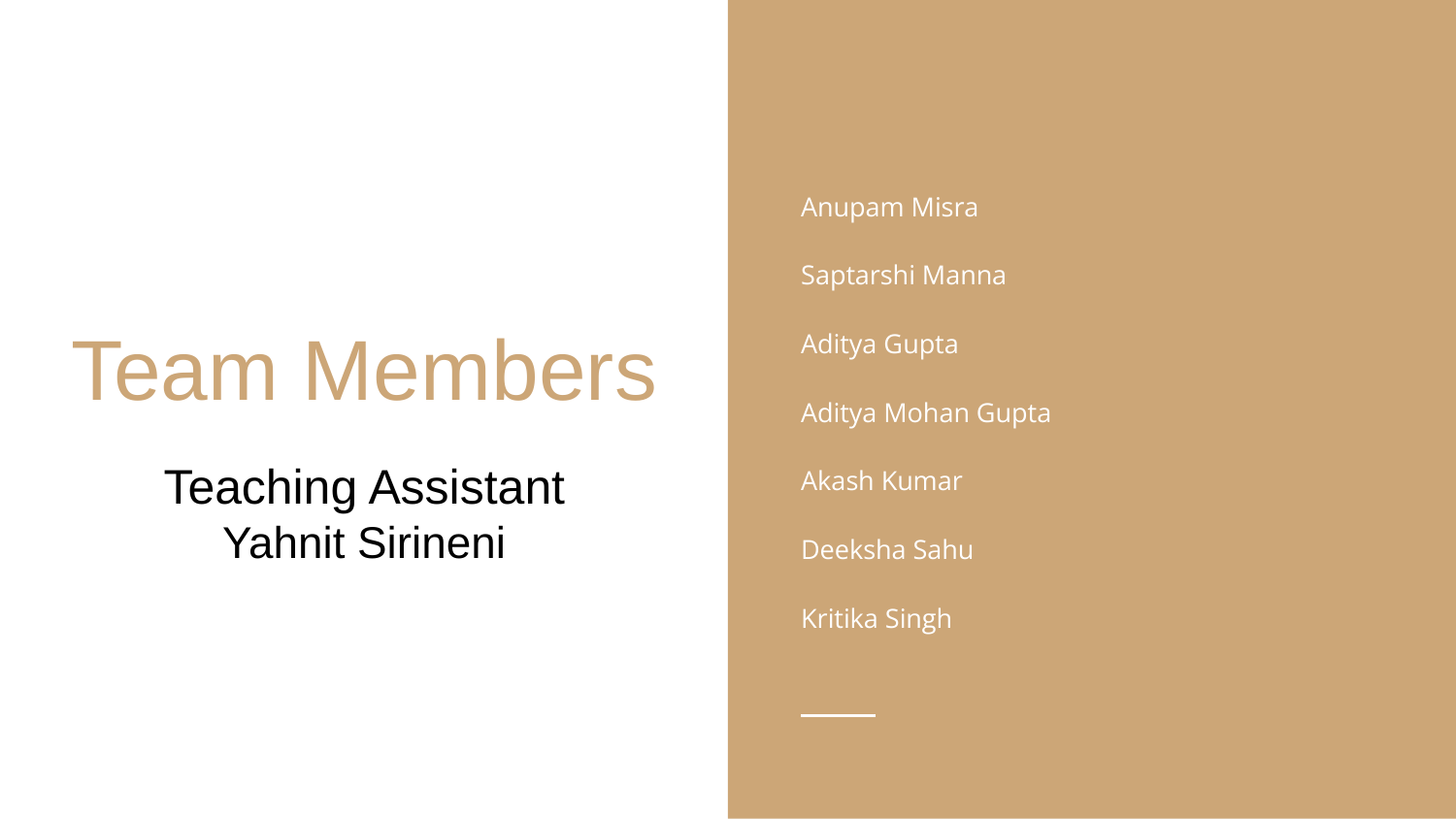

Anupam Misra
Saptarshi Manna
Aditya Gupta
Aditya Mohan Gupta
Akash Kumar
Deeksha Sahu
Kritika Singh
# Team Members
Teaching Assistant
Yahnit Sirineni